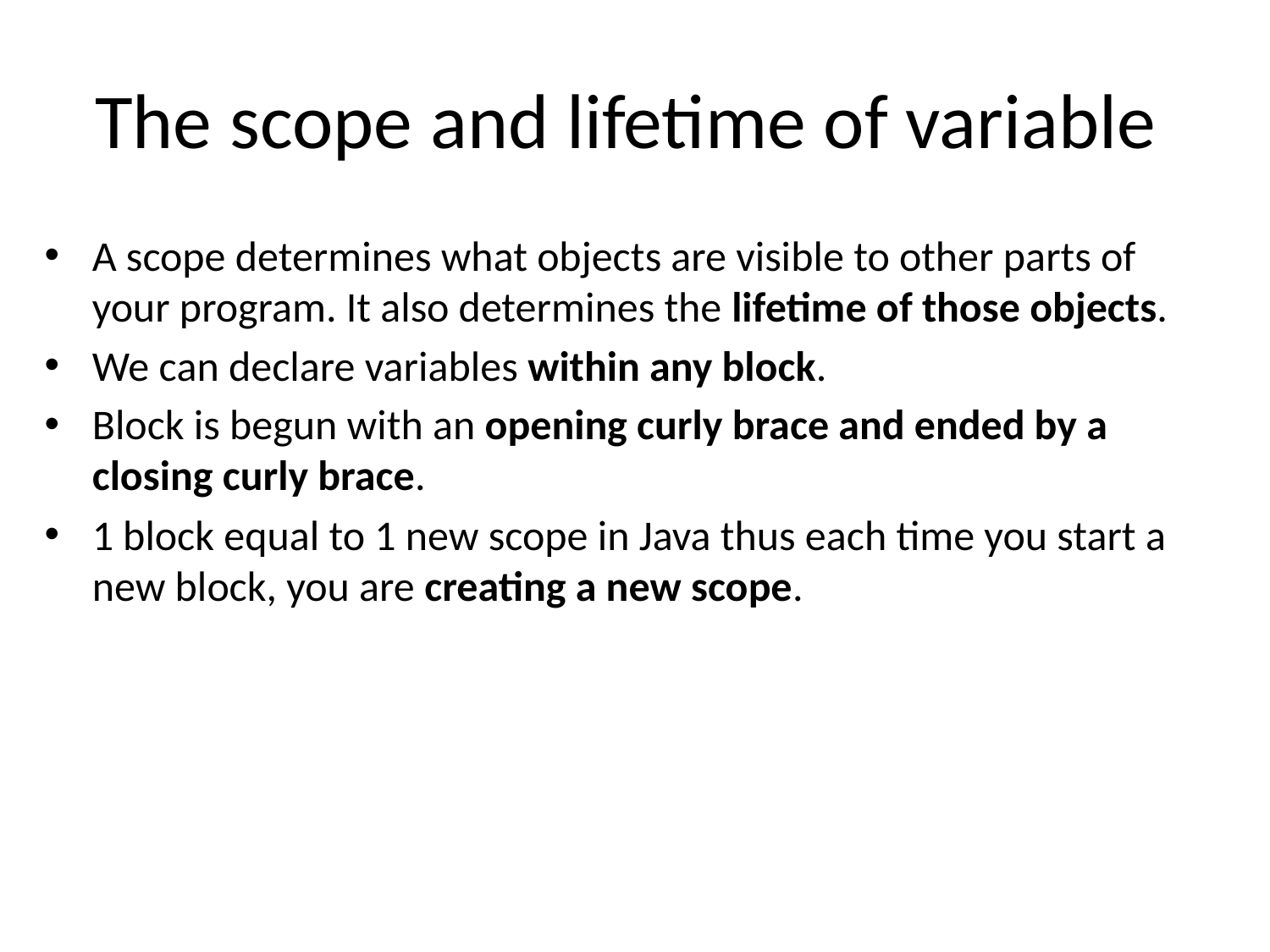

# The scope and lifetime of variable
A scope determines what objects are visible to other parts of your program. It also determines the lifetime of those objects.
We can declare variables within any block.
Block is begun with an opening curly brace and ended by a closing curly brace.
1 block equal to 1 new scope in Java thus each time you start a new block, you are creating a new scope.